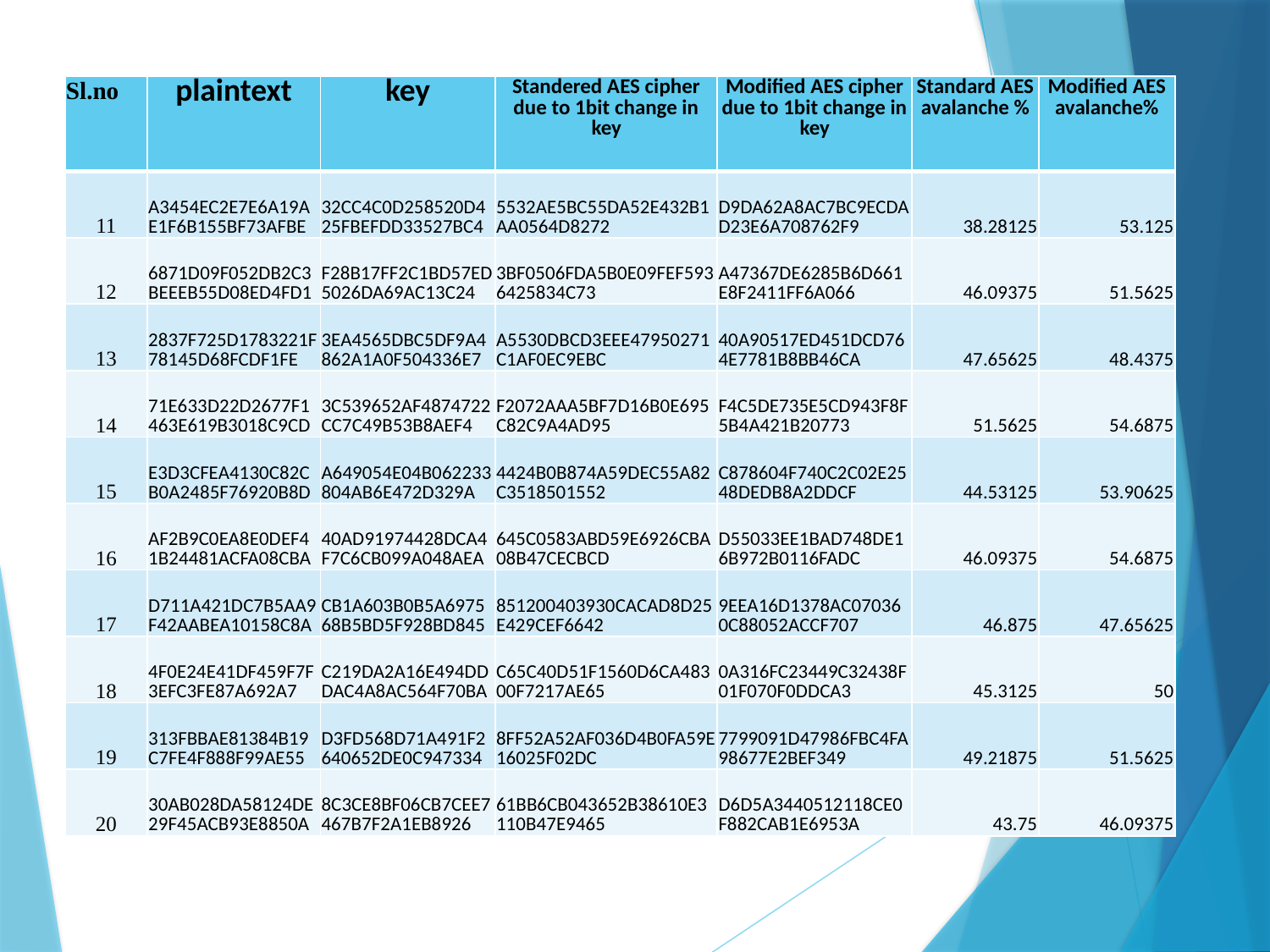

| Sl.no | plaintext | key | Standered AES cipher due to 1bit change in key | Modified AES cipher due to 1bit change in key | Standard AES avalanche % | Modified AES avalanche% |
| --- | --- | --- | --- | --- | --- | --- |
| 11 | A3454EC2E7E6A19AE1F6B155BF73AFBE | 32CC4C0D258520D425FBEFDD33527BC4 | 5532AE5BC55DA52E432B1AA0564D8272 | D9DA62A8AC7BC9ECDAD23E6A708762F9 | 38.28125 | 53.125 |
| 12 | 6871D09F052DB2C3BEEEB55D08ED4FD1 | F28B17FF2C1BD57ED5026DA69AC13C24 | 3BF0506FDA5B0E09FEF5936425834C73 | A47367DE6285B6D661E8F2411FF6A066 | 46.09375 | 51.5625 |
| 13 | 2837F725D1783221F78145D68FCDF1FE | 3EA4565DBC5DF9A4862A1A0F504336E7 | A5530DBCD3EEE47950271C1AF0EC9EBC | 40A90517ED451DCD764E7781B8BB46CA | 47.65625 | 48.4375 |
| 14 | 71E633D22D2677F1463E619B3018C9CD | 3C539652AF4874722CC7C49B53B8AEF4 | F2072AAA5BF7D16B0E695C82C9A4AD95 | F4C5DE735E5CD943F8F5B4A421B20773 | 51.5625 | 54.6875 |
| 15 | E3D3CFEA4130C82CB0A2485F76920B8D | A649054E04B062233804AB6E472D329A | 4424B0B874A59DEC55A82C3518501552 | C878604F740C2C02E2548DEDB8A2DDCF | 44.53125 | 53.90625 |
| 16 | AF2B9C0EA8E0DEF41B24481ACFA08CBA | 40AD91974428DCA4F7C6CB099A048AEA | 645C0583ABD59E6926CBA08B47CECBCD | D55033EE1BAD748DE16B972B0116FADC | 46.09375 | 54.6875 |
| 17 | D711A421DC7B5AA9F42AABEA10158C8A | CB1A603B0B5A697568B5BD5F928BD845 | 851200403930CACAD8D25E429CEF6642 | 9EEA16D1378AC070360C88052ACCF707 | 46.875 | 47.65625 |
| 18 | 4F0E24E41DF459F7F3EFC3FE87A692A7 | C219DA2A16E494DDDAC4A8AC564F70BA | C65C40D51F1560D6CA48300F7217AE65 | 0A316FC23449C32438F01F070F0DDCA3 | 45.3125 | 50 |
| 19 | 313FBBAE81384B19C7FE4F888F99AE55 | D3FD568D71A491F2640652DE0C947334 | 8FF52A52AF036D4B0FA59E16025F02DC | 7799091D47986FBC4FA98677E2BEF349 | 49.21875 | 51.5625 |
| 20 | 30AB028DA58124DE29F45ACB93E8850A | 8C3CE8BF06CB7CEE7467B7F2A1EB8926 | 61BB6CB043652B38610E3110B47E9465 | D6D5A3440512118CE0F882CAB1E6953A | 43.75 | 46.09375 |